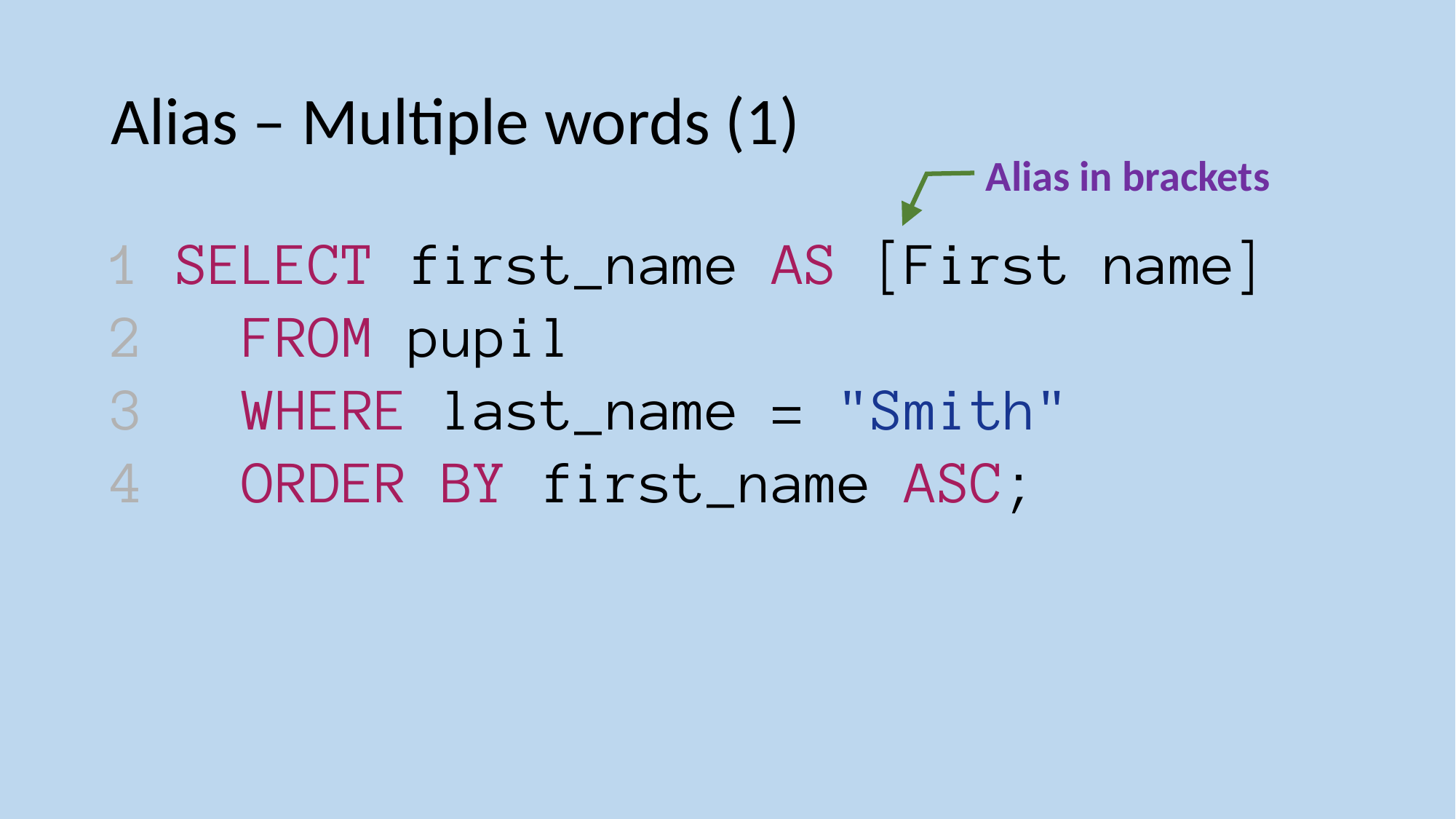

# Alias – Multiple words (1)
Alias in brackets
1 SELECT first_name AS [First name]
2   FROM pupil
3   WHERE last_name = "Smith"
4   ORDER BY first_name ASC;